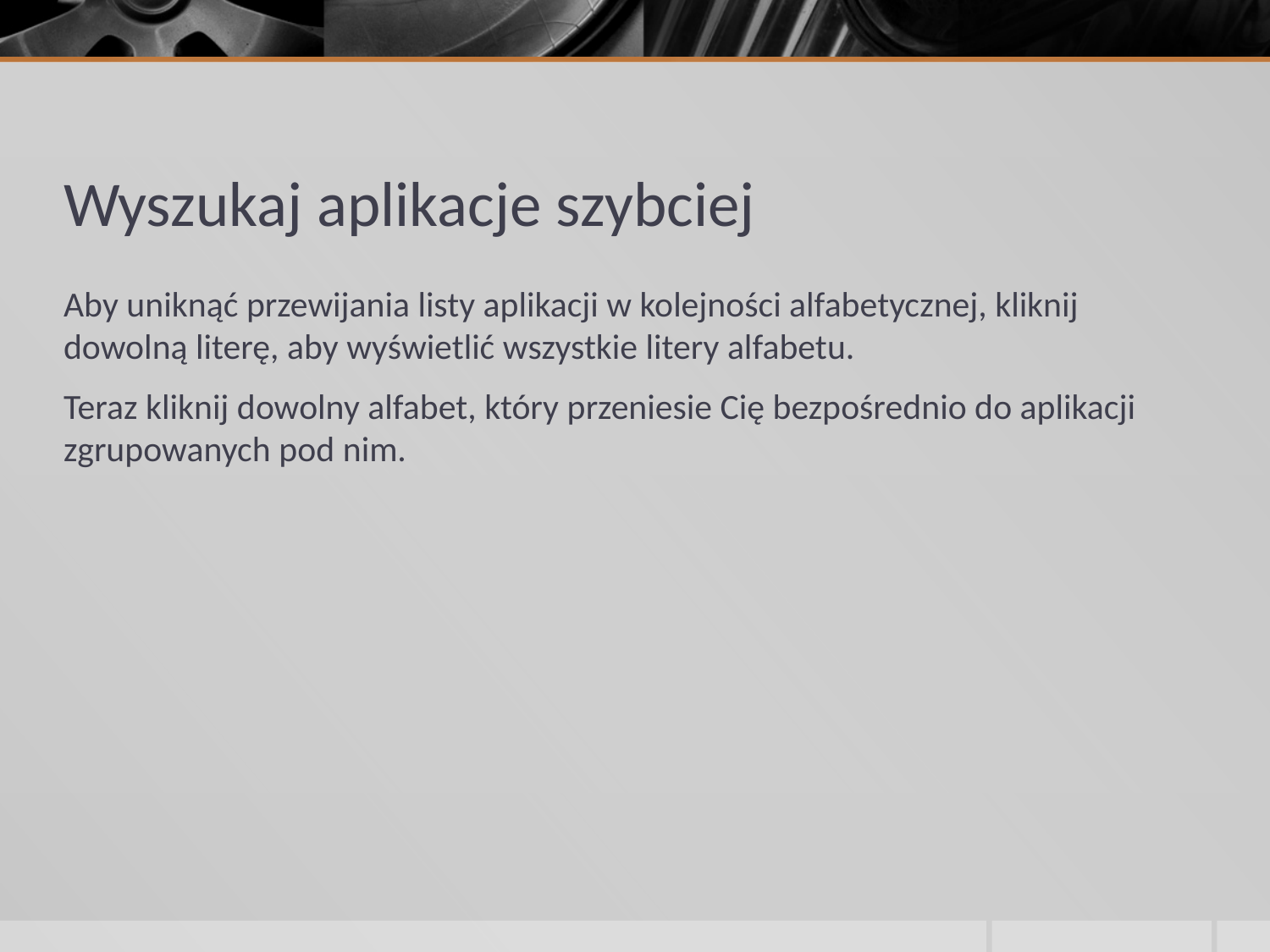

# Wyszukaj aplikacje szybciej
Aby uniknąć przewijania listy aplikacji w kolejności alfabetycznej, kliknij dowolną literę, aby wyświetlić wszystkie litery alfabetu.
Teraz kliknij dowolny alfabet, który przeniesie Cię bezpośrednio do aplikacji zgrupowanych pod nim.